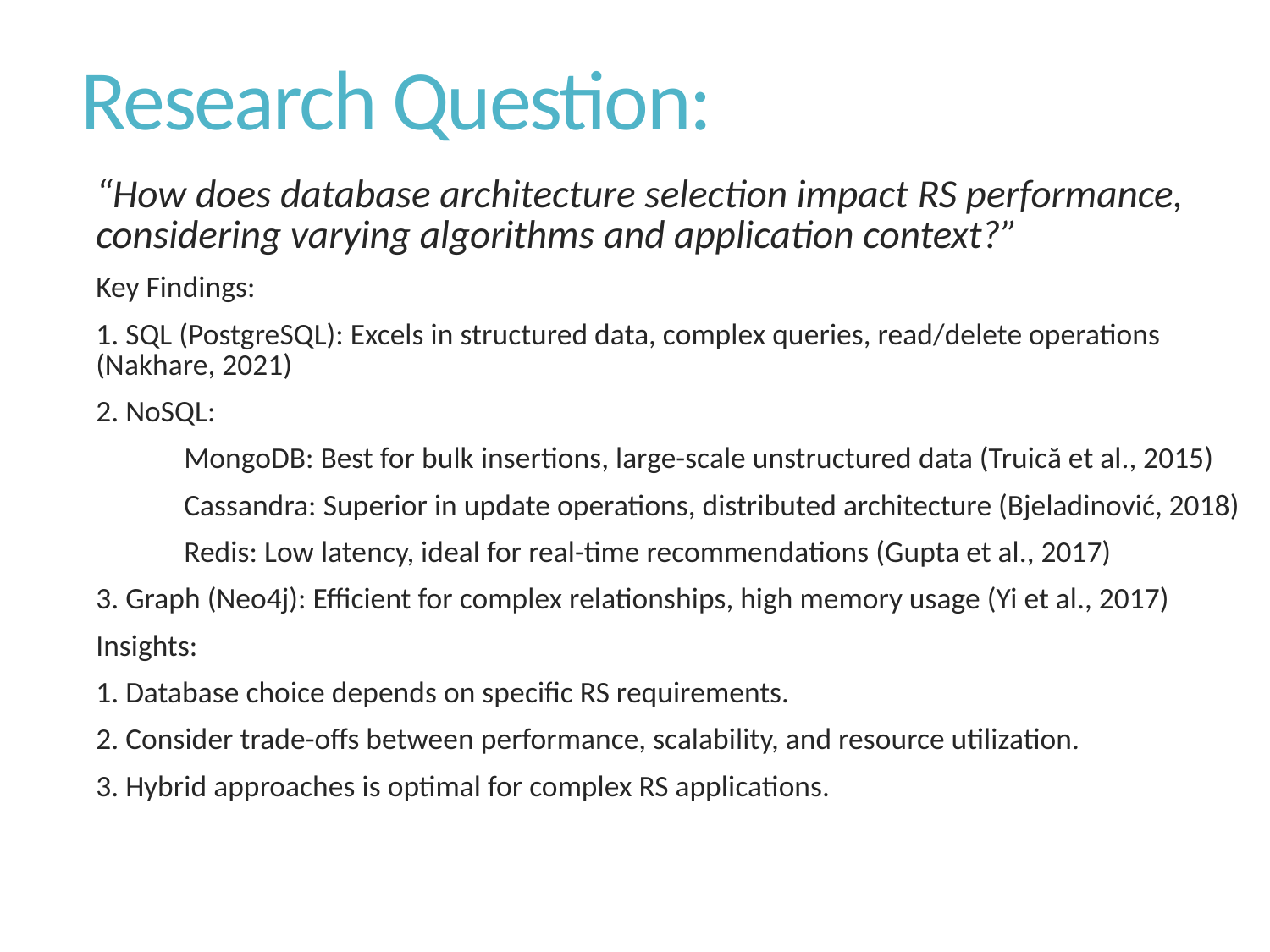

# Research Question:
“How does database architecture selection impact RS performance, considering varying algorithms and application context?”
Key Findings:
1. SQL (PostgreSQL): Excels in structured data, complex queries, read/delete operations (Nakhare, 2021)
2. NoSQL:
             MongoDB: Best for bulk insertions, large-scale unstructured data (Truică et al., 2015)
             Cassandra: Superior in update operations, distributed architecture (Bjeladinović, 2018)
             Redis: Low latency, ideal for real-time recommendations (Gupta et al., 2017)
3. Graph (Neo4j): Efficient for complex relationships, high memory usage (Yi et al., 2017)
Insights:
1. Database choice depends on specific RS requirements.
2. Consider trade-offs between performance, scalability, and resource utilization.
3. Hybrid approaches is optimal for complex RS applications.